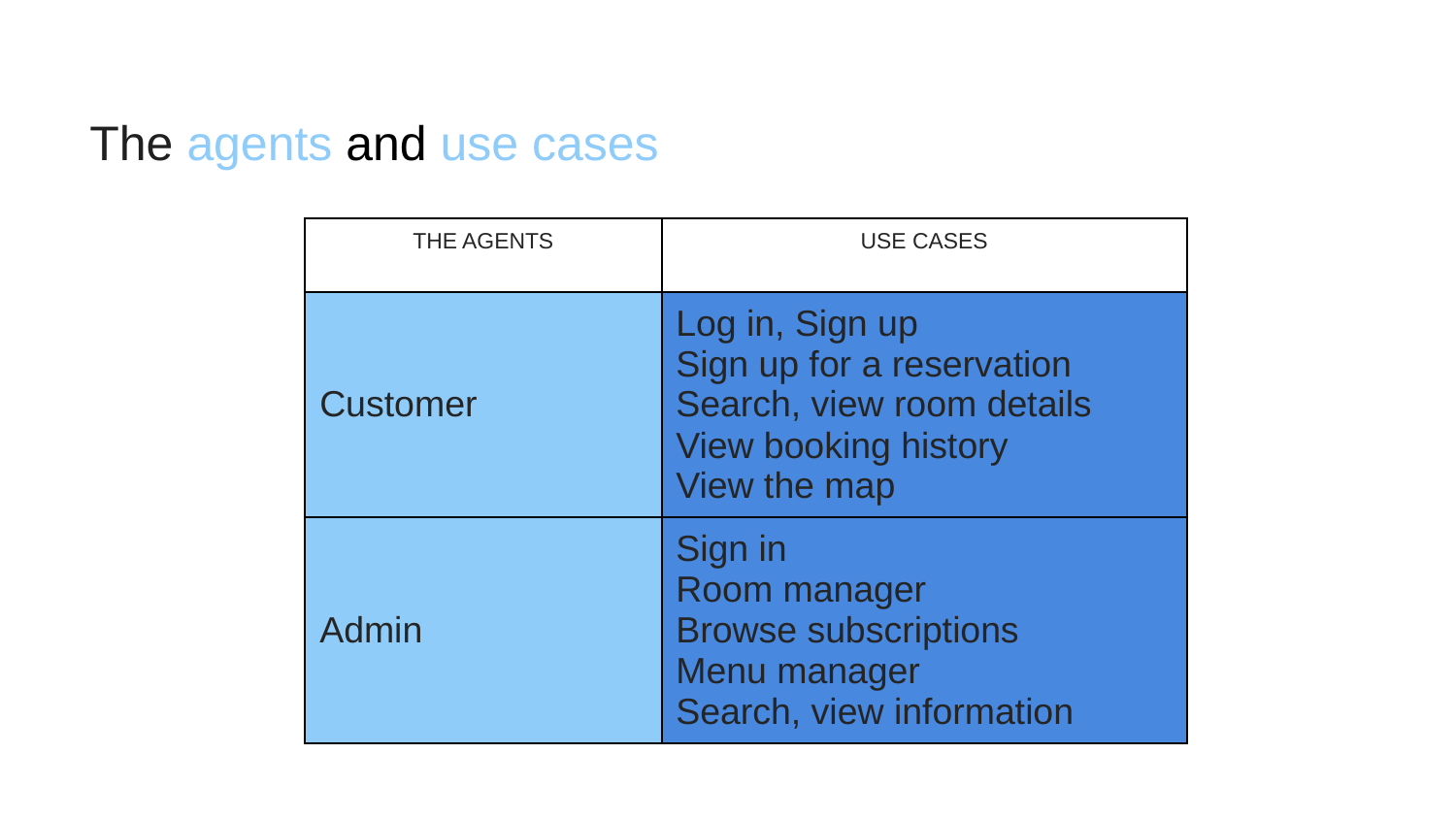

# The agents and use cases
| THE AGENTS | USE CASES |
| --- | --- |
| Customer | Log in, Sign up Sign up for a reservation Search, view room details View booking history View the map |
| Admin | Sign in Room manager Browse subscriptions Menu manager Search, view information |